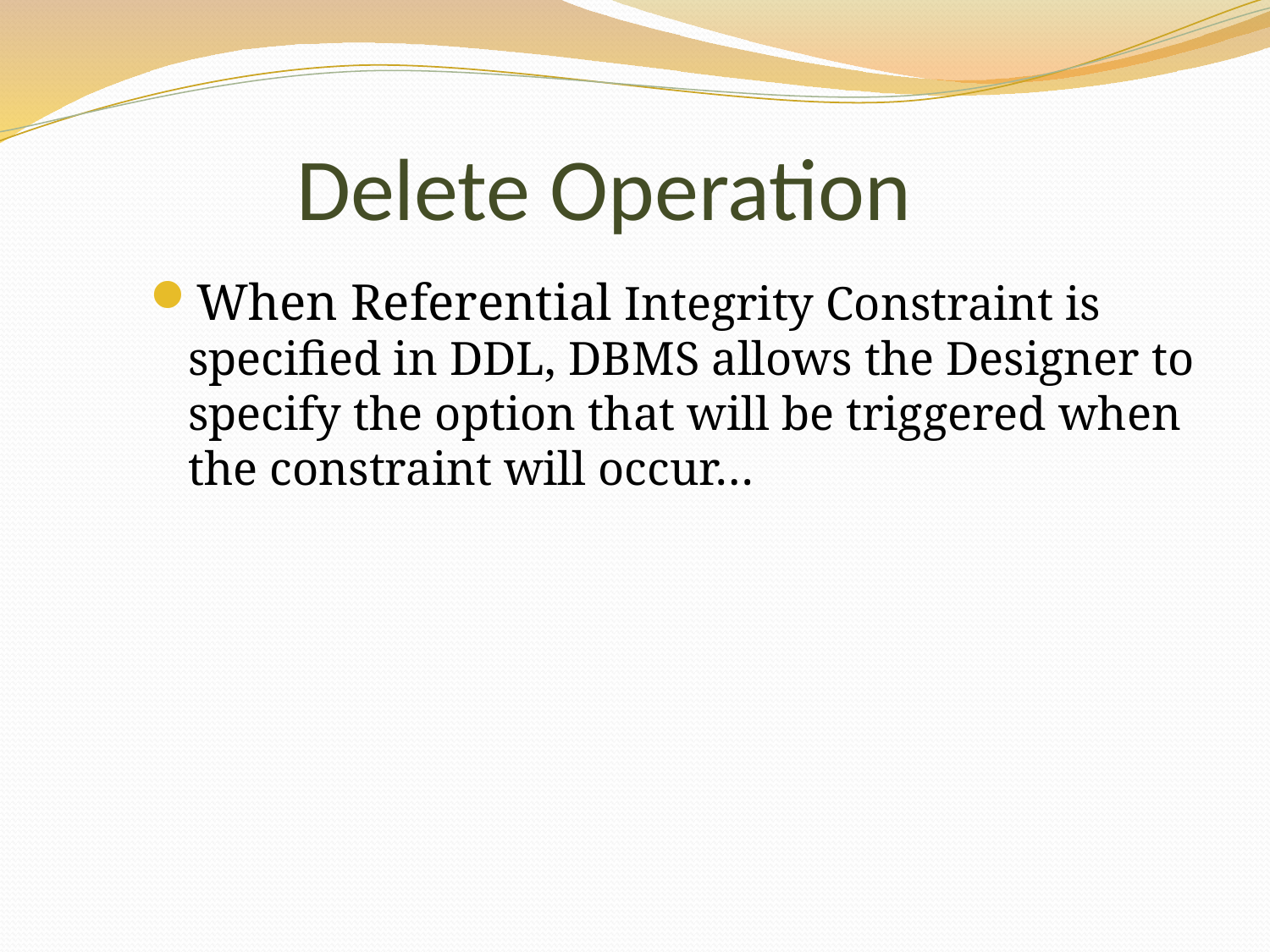

Delete Operation
When Referential Integrity Constraint is specified in DDL, DBMS allows the Designer to specify the option that will be triggered when the constraint will occur…